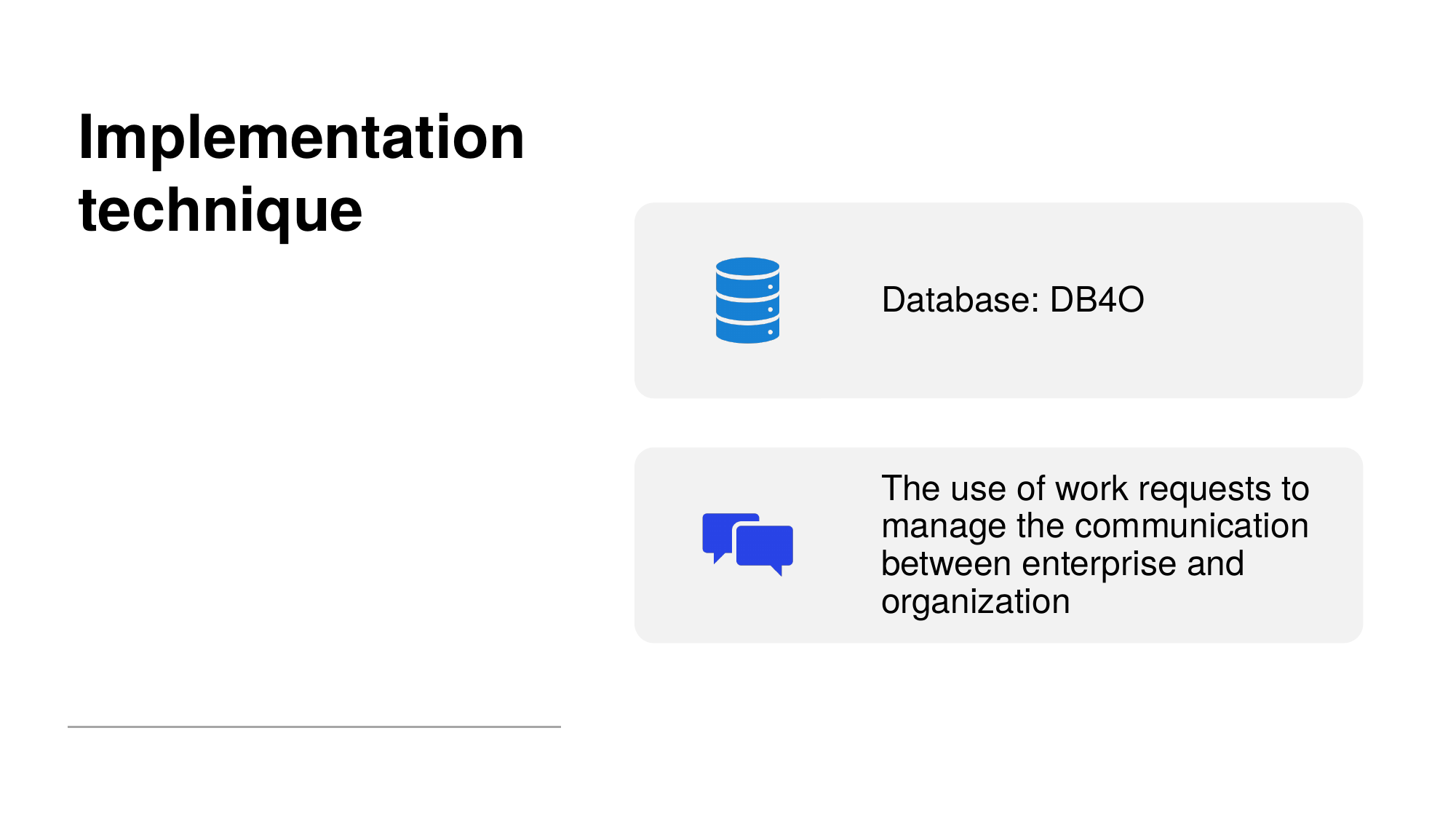

# Implementation technique
Database: DB4O
The use of work requests to manage the communication between enterprise and organization